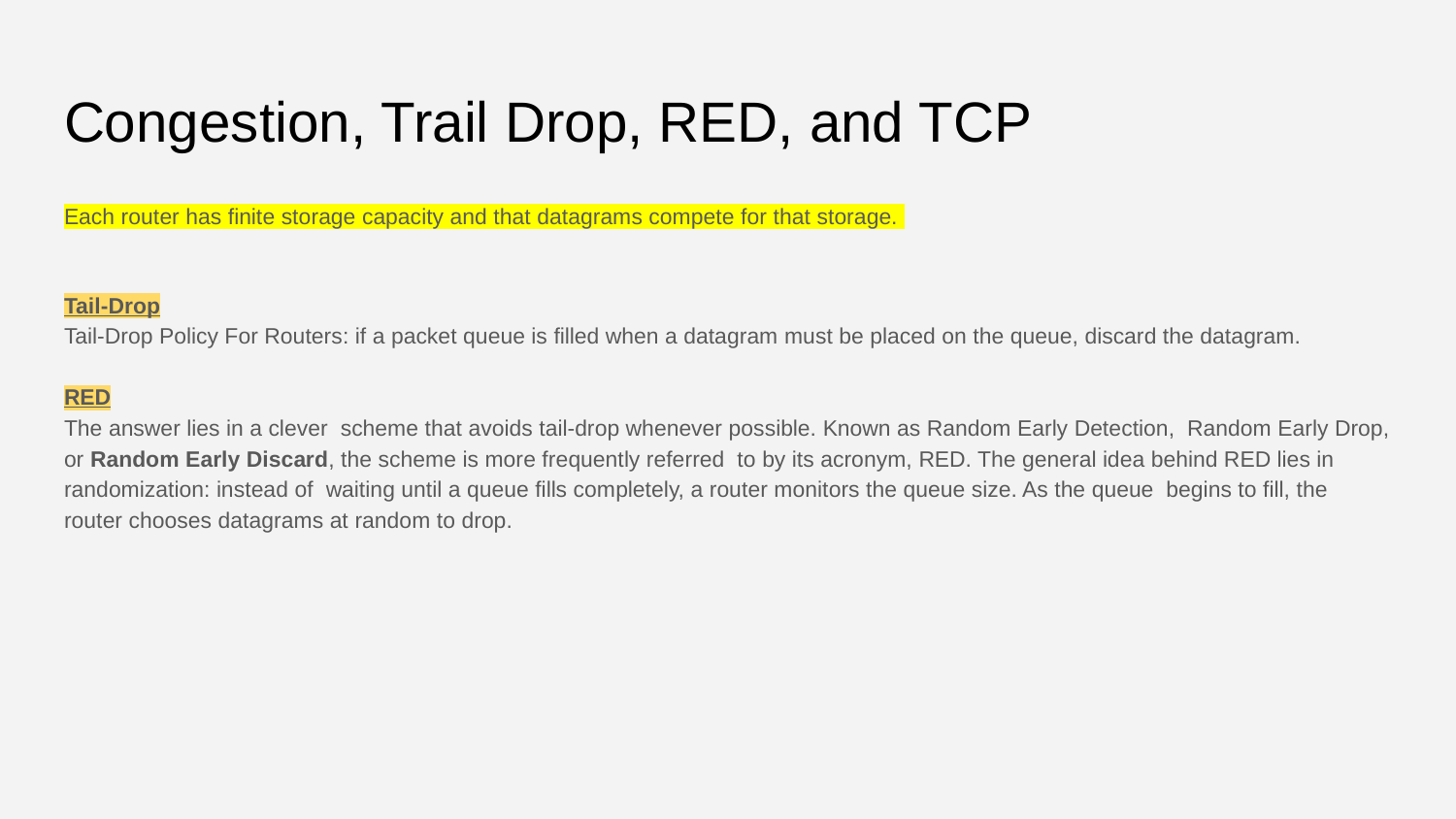

# Congestion, Trail Drop, RED, and TCP
Each router has finite storage capacity and that datagrams compete for that storage.
Tail-Drop
Tail-Drop Policy For Routers: if a packet queue is filled when a datagram must be placed on the queue, discard the datagram.
RED
The answer lies in a clever  scheme that avoids tail-drop whenever possible. Known as Random Early Detection,  Random Early Drop, or Random Early Discard, the scheme is more frequently referred  to by its acronym, RED. The general idea behind RED lies in randomization: instead of  waiting until a queue fills completely, a router monitors the queue size. As the queue  begins to fill, the router chooses datagrams at random to drop.